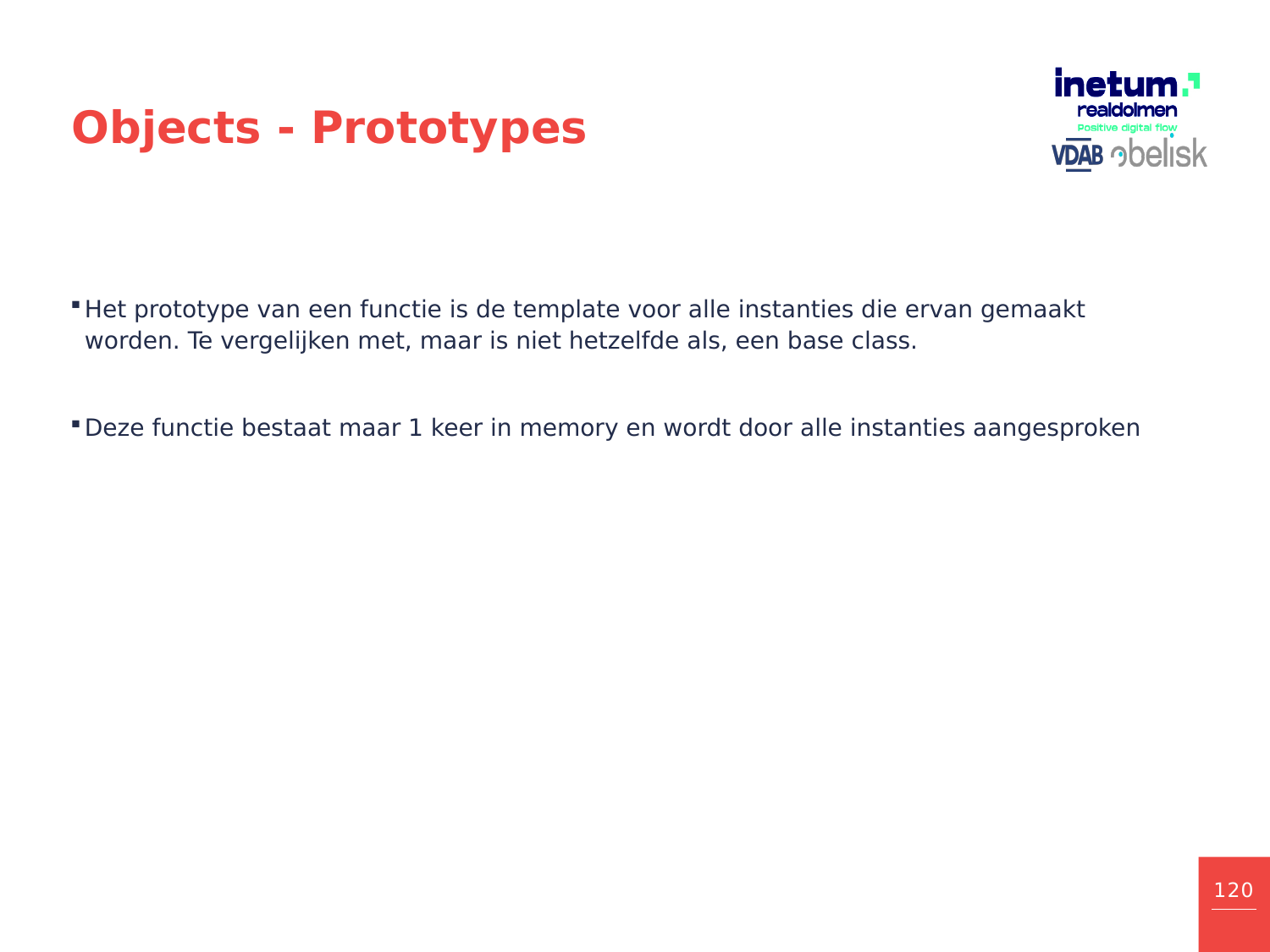

# Objects - Prototypes
Het prototype van een functie is de template voor alle instanties die ervan gemaakt worden. Te vergelijken met, maar is niet hetzelfde als, een base class.

Deze functie bestaat maar 1 keer in memory en wordt door alle instanties aangesproken